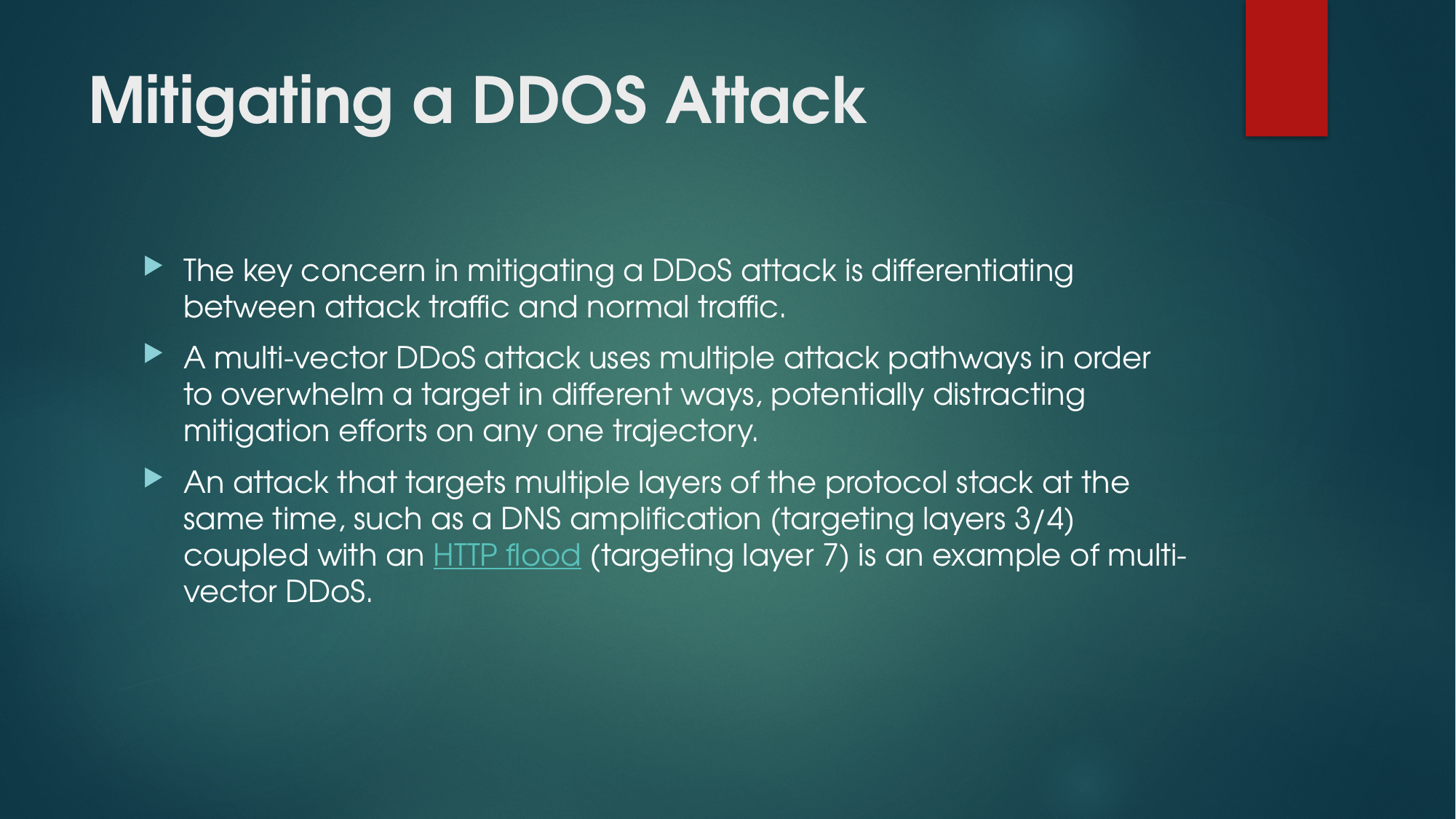

# Mitigating a DDOS Attack
The key concern in mitigating a DDoS attack is differentiating between attack traffic and normal traffic.
A multi-vector DDoS attack uses multiple attack pathways in order to overwhelm a target in different ways, potentially distracting mitigation efforts on any one trajectory.
An attack that targets multiple layers of the protocol stack at the same time, such as a DNS amplification (targeting layers 3/4) coupled with an HTTP flood (targeting layer 7) is an example of multi-vector DDoS.